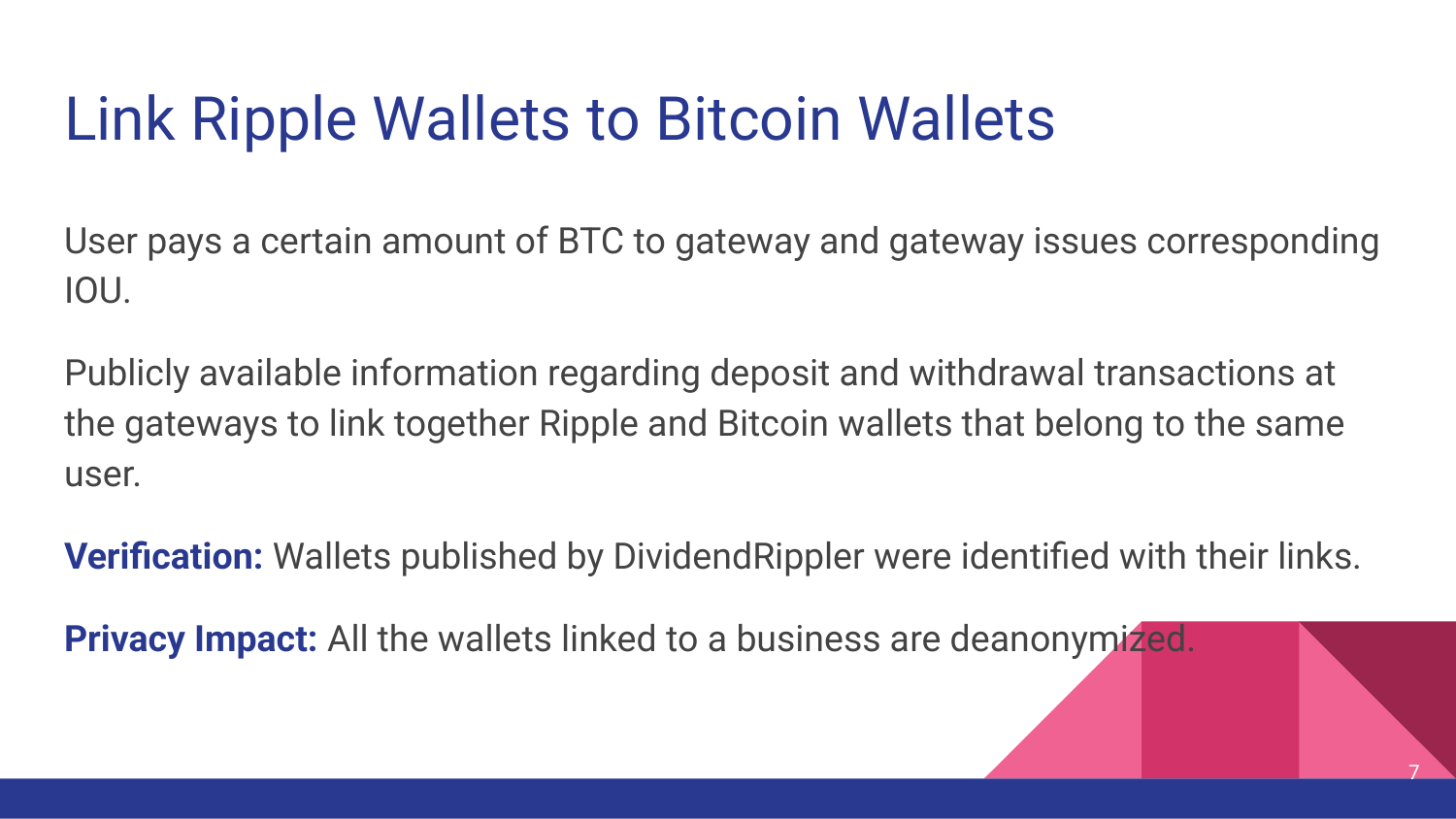

# Link Ripple Wallets to Bitcoin Wallets
User pays a certain amount of BTC to gateway and gateway issues corresponding IOU.
Publicly available information regarding deposit and withdrawal transactions at the gateways to link together Ripple and Bitcoin wallets that belong to the same user.
Verification: Wallets published by DividendRippler were identified with their links.
Privacy Impact: All the wallets linked to a business are deanonymized.
7